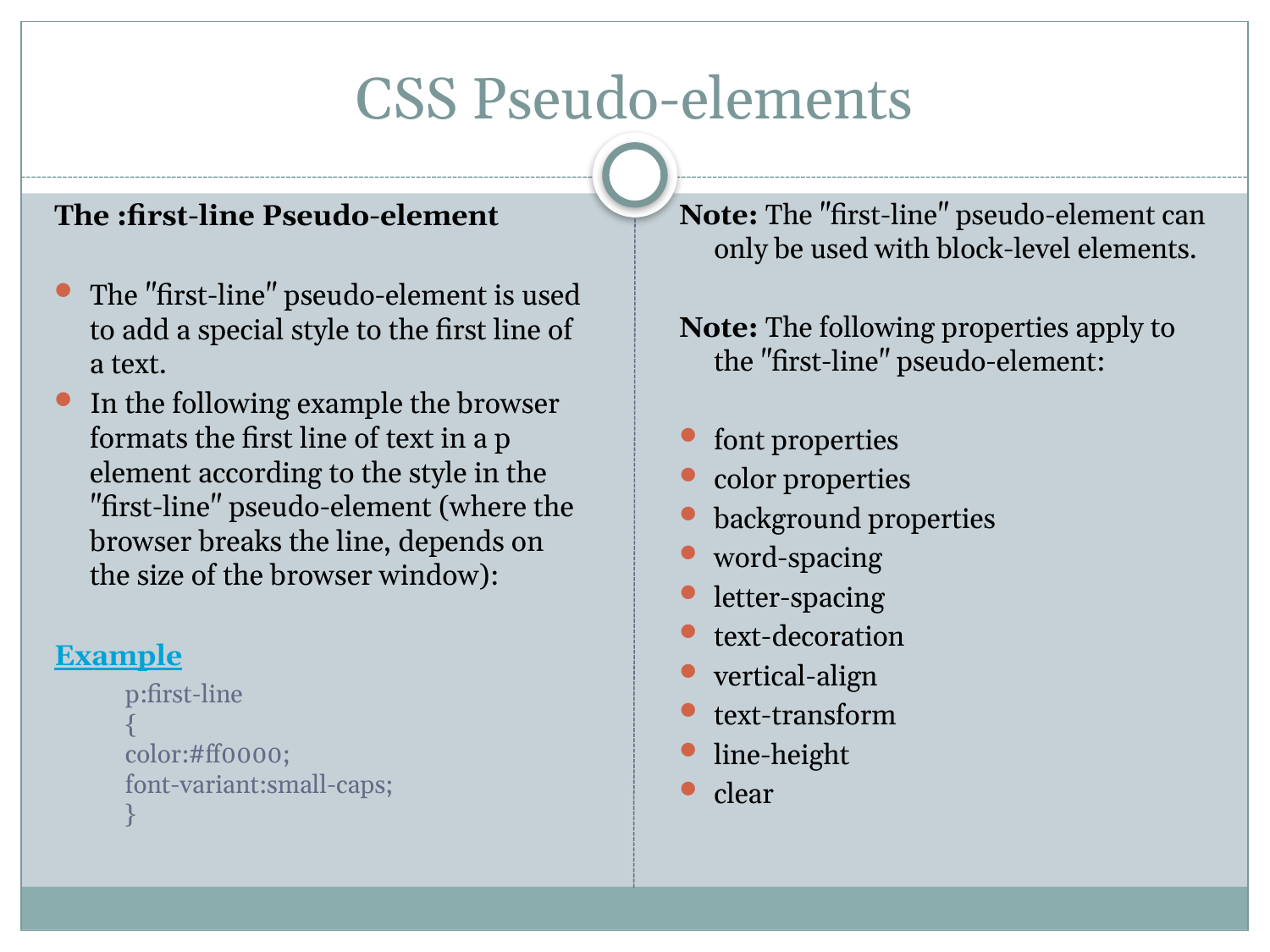

# CSS Pseudo-elements
The :first-line Pseudo-element

The "first-line" pseudo-element is used to add a special style to the first line of a text.
In the following example the browser formats the first line of text in a p element according to the style in the "first-line" pseudo-element (where the browser breaks the line, depends on the size of the browser window):

Example
	p:first-line
{
color:#ff0000;
font-variant:small-caps;
}
Note: The "first-line" pseudo-element can only be used with block-level elements.

Note: The following properties apply to the "first-line" pseudo-element:

font properties
color properties
background properties
word-spacing
letter-spacing
text-decoration
vertical-align
text-transform
line-height
clear